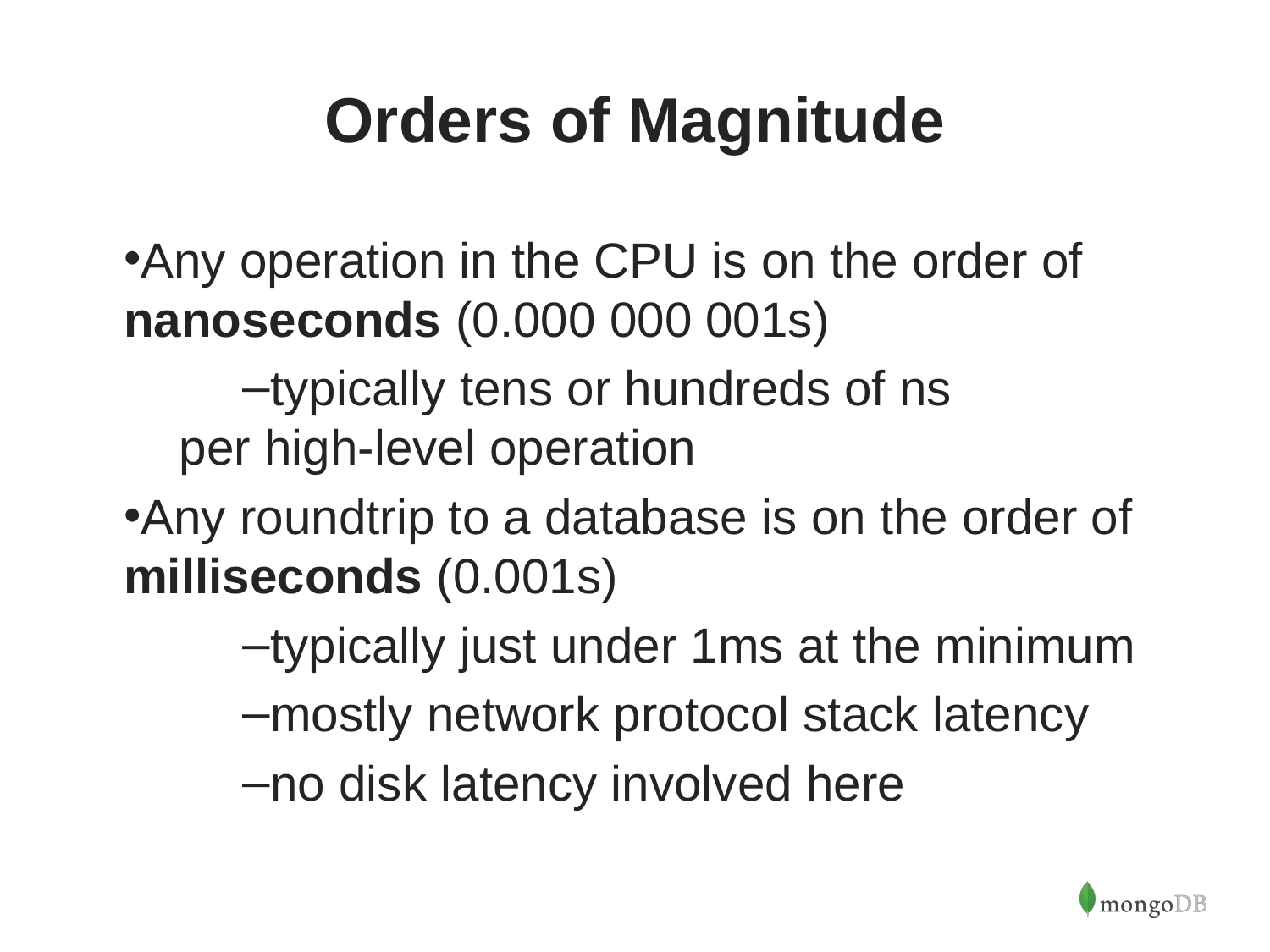

# Orders of Magnitude
Any operation in the CPU is on the order of nanoseconds (0.000 000 001s)
typically tens or hundreds of ns
per high-level operation
Any roundtrip to a database is on the order of milliseconds (0.001s)
typically just under 1ms at the minimum
mostly network protocol stack latency
no disk latency involved here